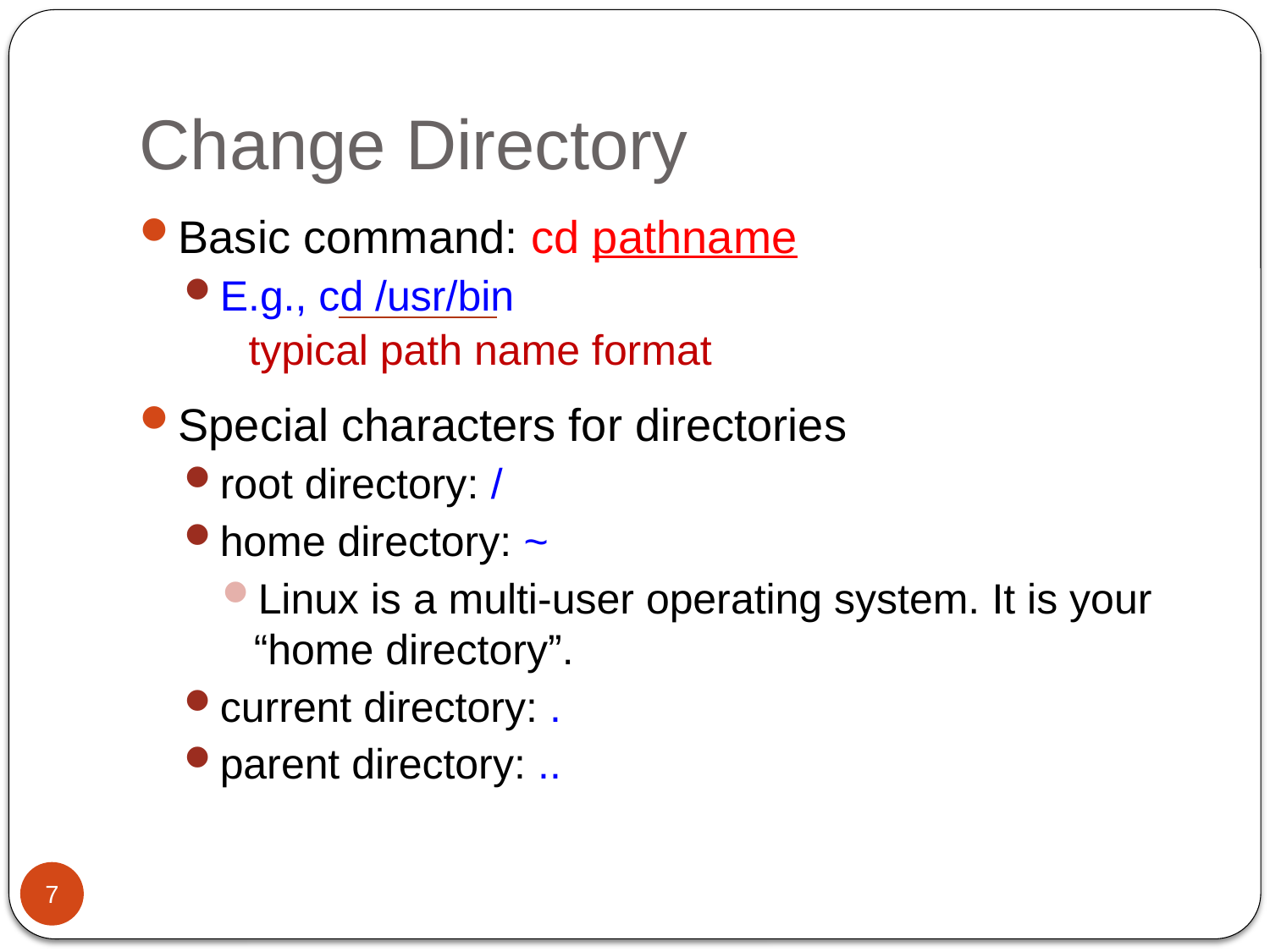

# Change Directory
Basic command: cd pathname
E.g., cd /usr/bin

Special characters for directories
root directory: /
home directory: ~
Linux is a multi-user operating system. It is your “home directory”.
current directory: .
parent directory: ..

typical path name format
7